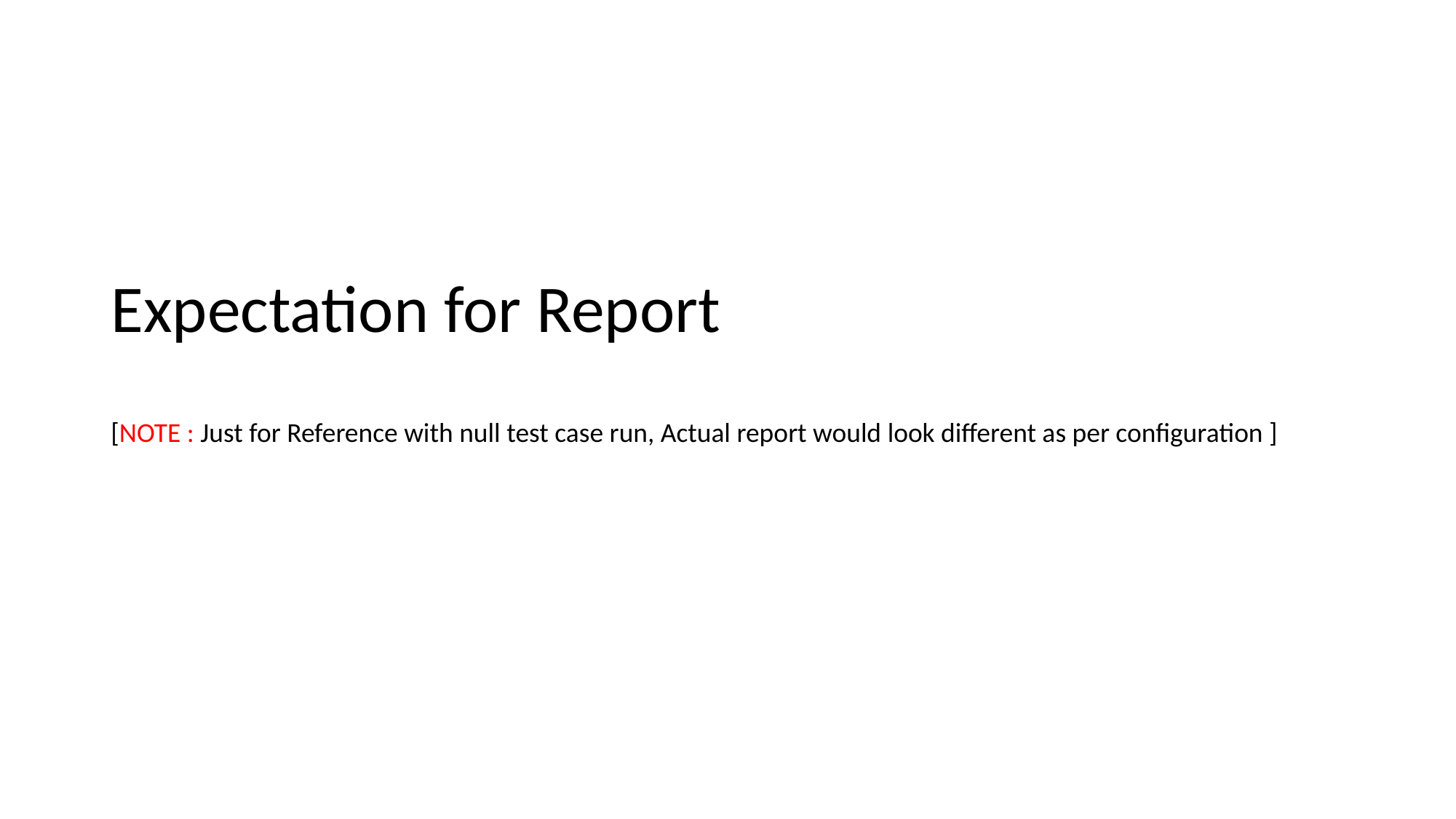

# Expectation for Report [NOTE : Just for Reference with null test case run, Actual report would look different as per configuration ]